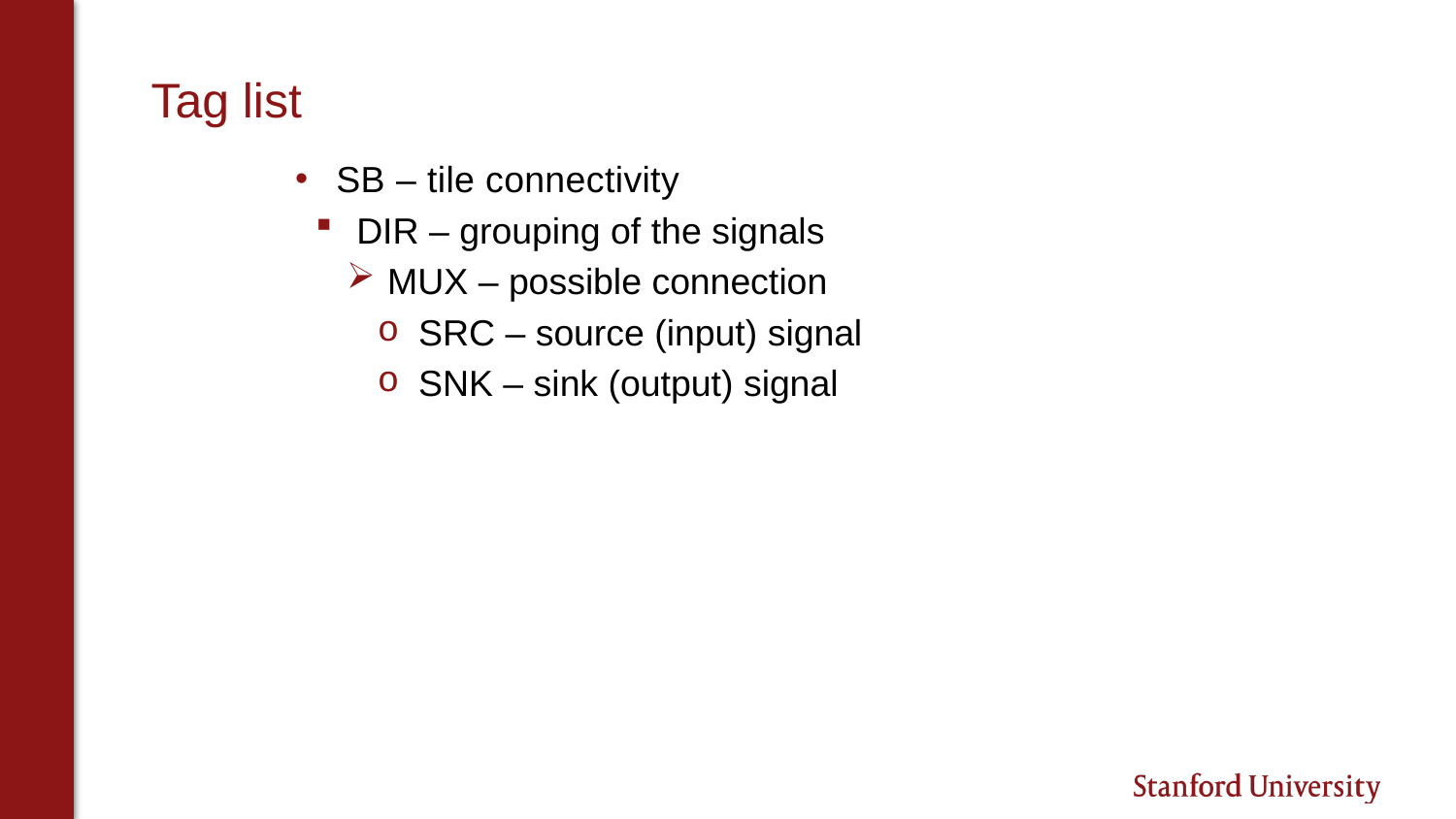

# Tag list
SB – tile connectivity
DIR – grouping of the signals
MUX – possible connection
SRC – source (input) signal
SNK – sink (output) signal